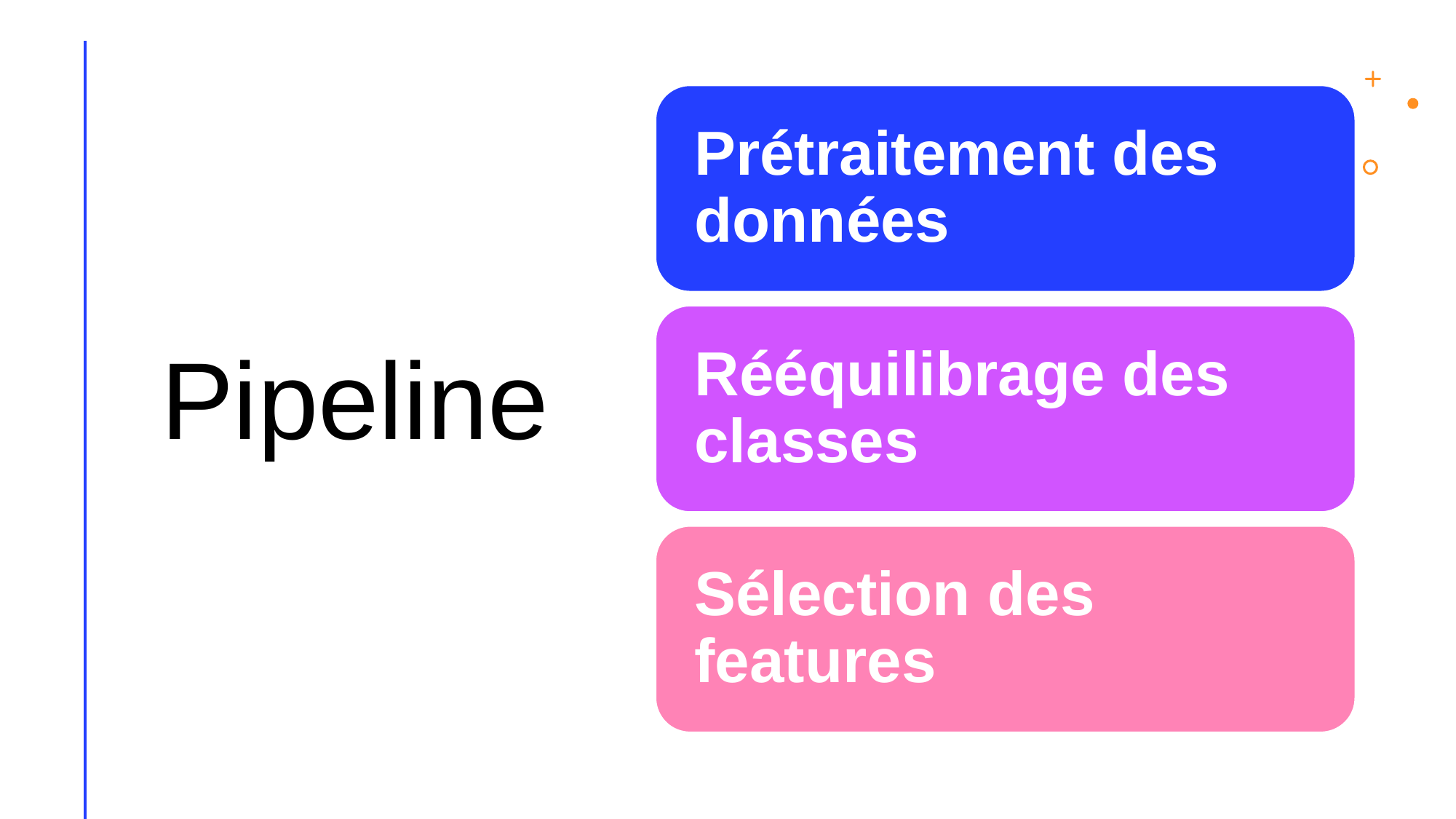

# Pipeline

Prétraitement des données
Rééquilibrage des classes
Sélection des features